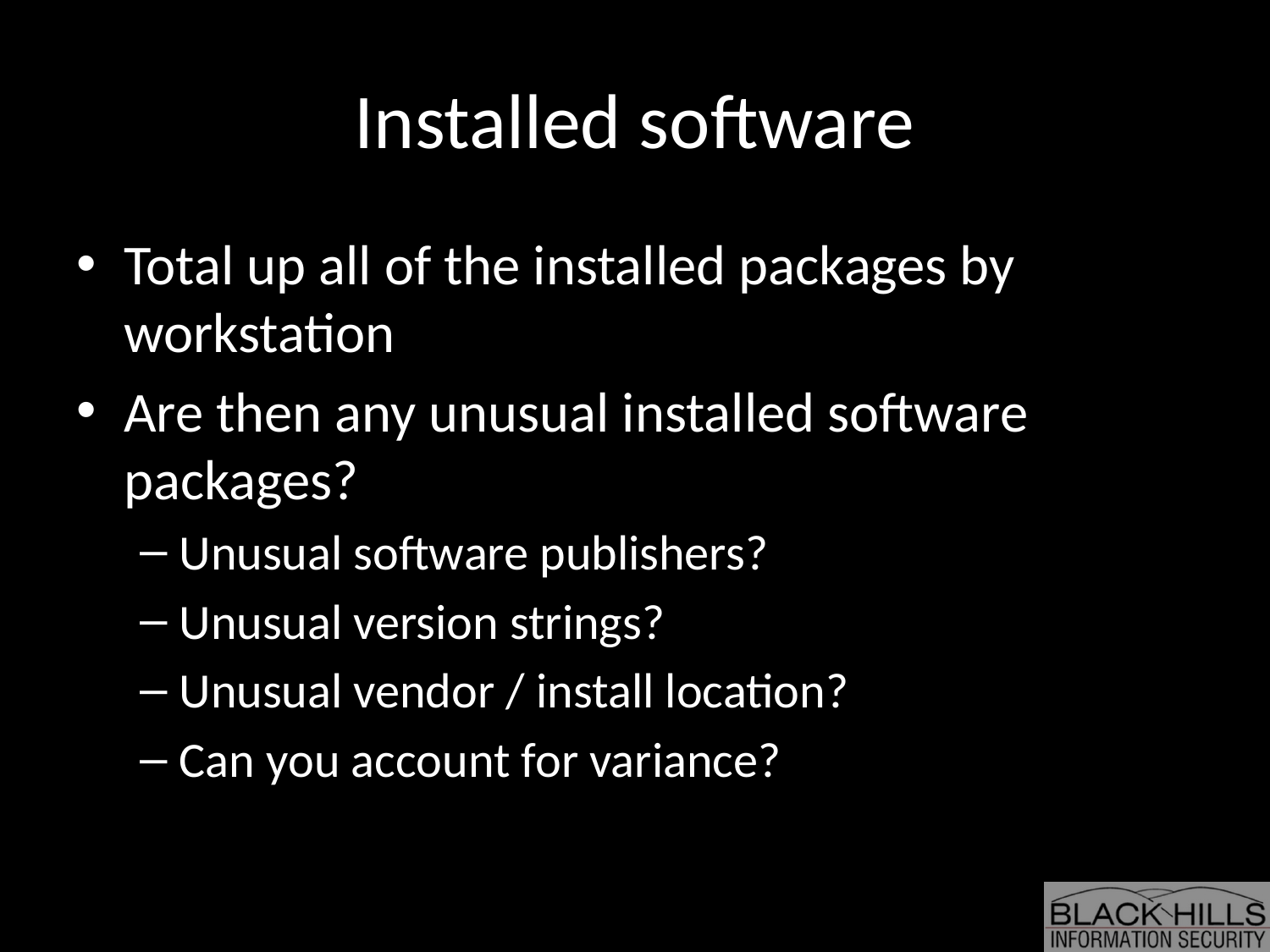

# Installed software
Total up all of the installed packages by workstation
Are then any unusual installed software packages?
Unusual software publishers?
Unusual version strings?
Unusual vendor / install location?
Can you account for variance?